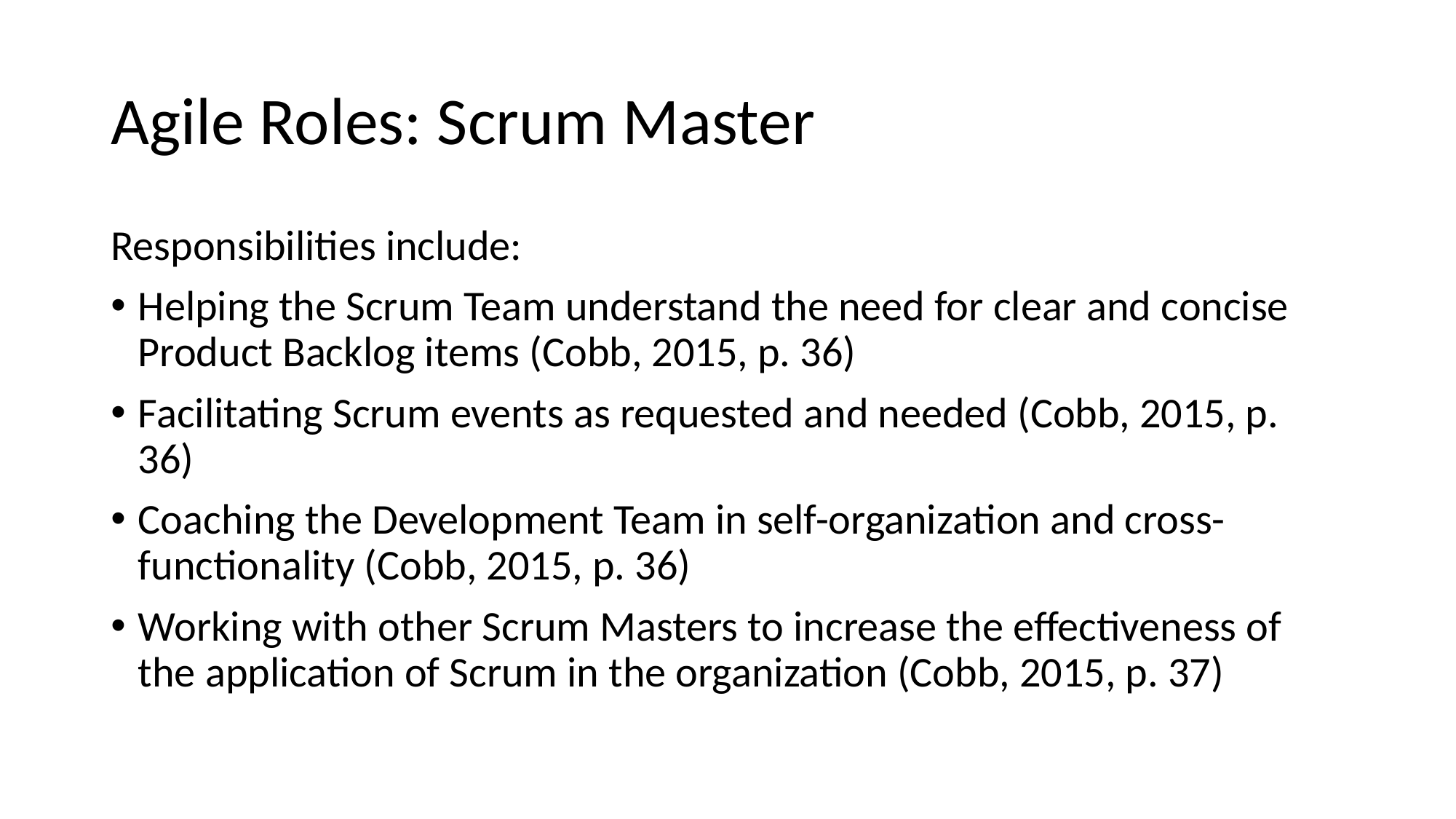

# Agile Roles: Scrum Master
Responsibilities include:
Helping the Scrum Team understand the need for clear and concise Product Backlog items (Cobb, 2015, p. 36)
Facilitating Scrum events as requested and needed (Cobb, 2015, p. 36)
Coaching the Development Team in self-organization and cross-functionality (Cobb, 2015, p. 36)
Working with other Scrum Masters to increase the effectiveness of the application of Scrum in the organization (Cobb, 2015, p. 37)